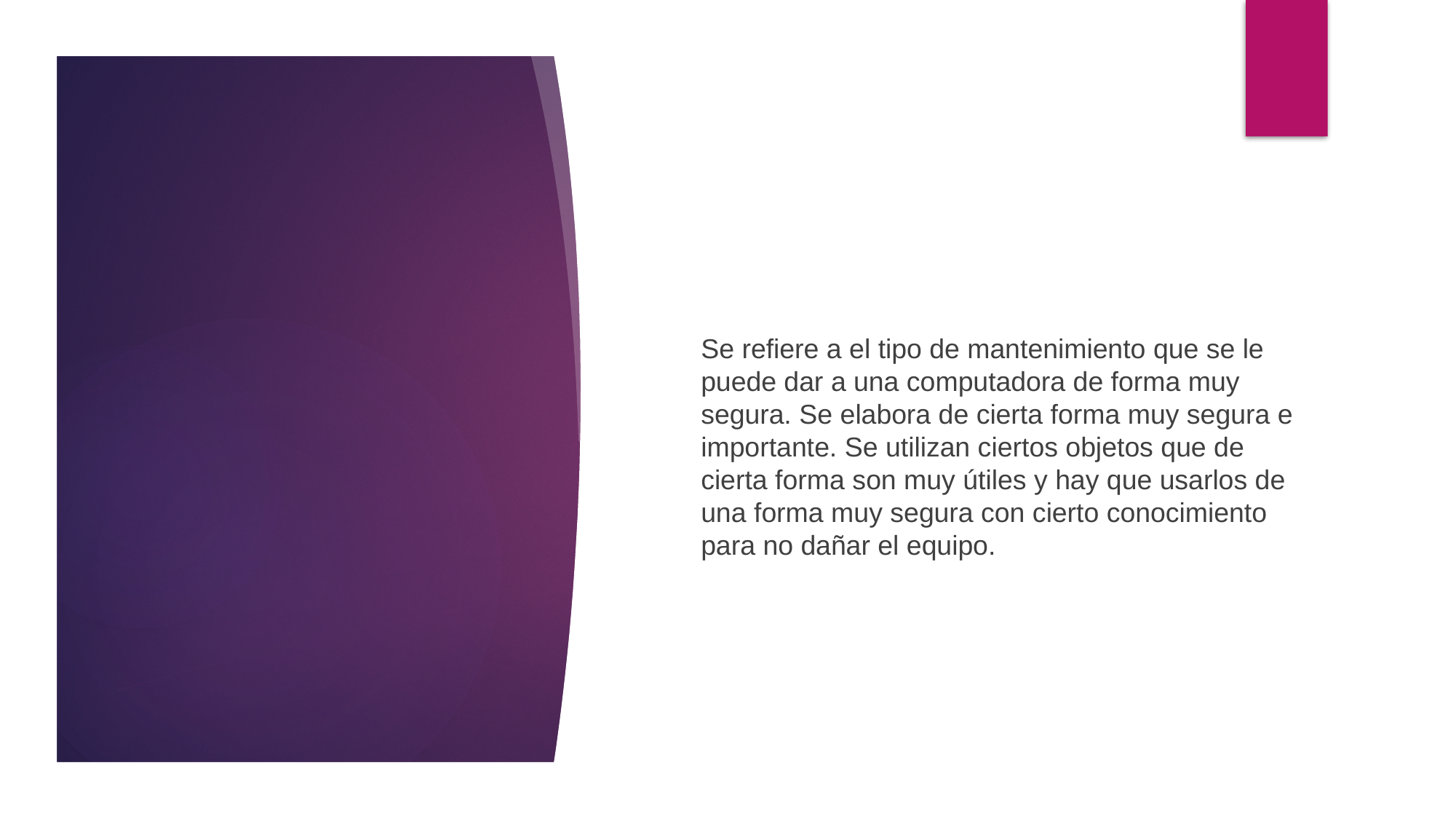

#
Se refiere a el tipo de mantenimiento que se le puede dar a una computadora de forma muy segura. Se elabora de cierta forma muy segura e importante. Se utilizan ciertos objetos que de cierta forma son muy útiles y hay que usarlos de una forma muy segura con cierto conocimiento para no dañar el equipo.